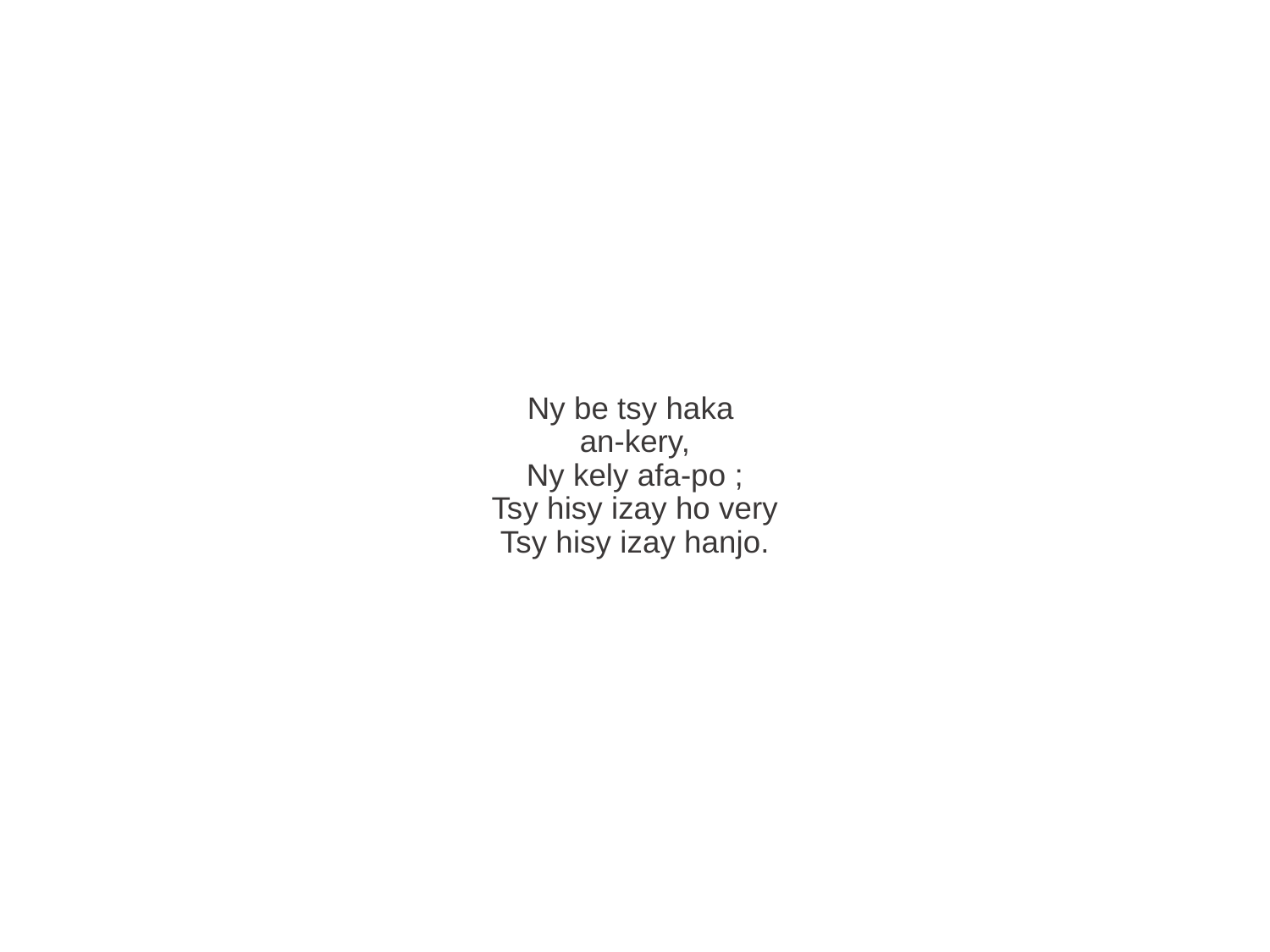

Ny be tsy haka
an-kery,
Ny kely afa-po ;
Tsy hisy izay ho very
Tsy hisy izay hanjo.